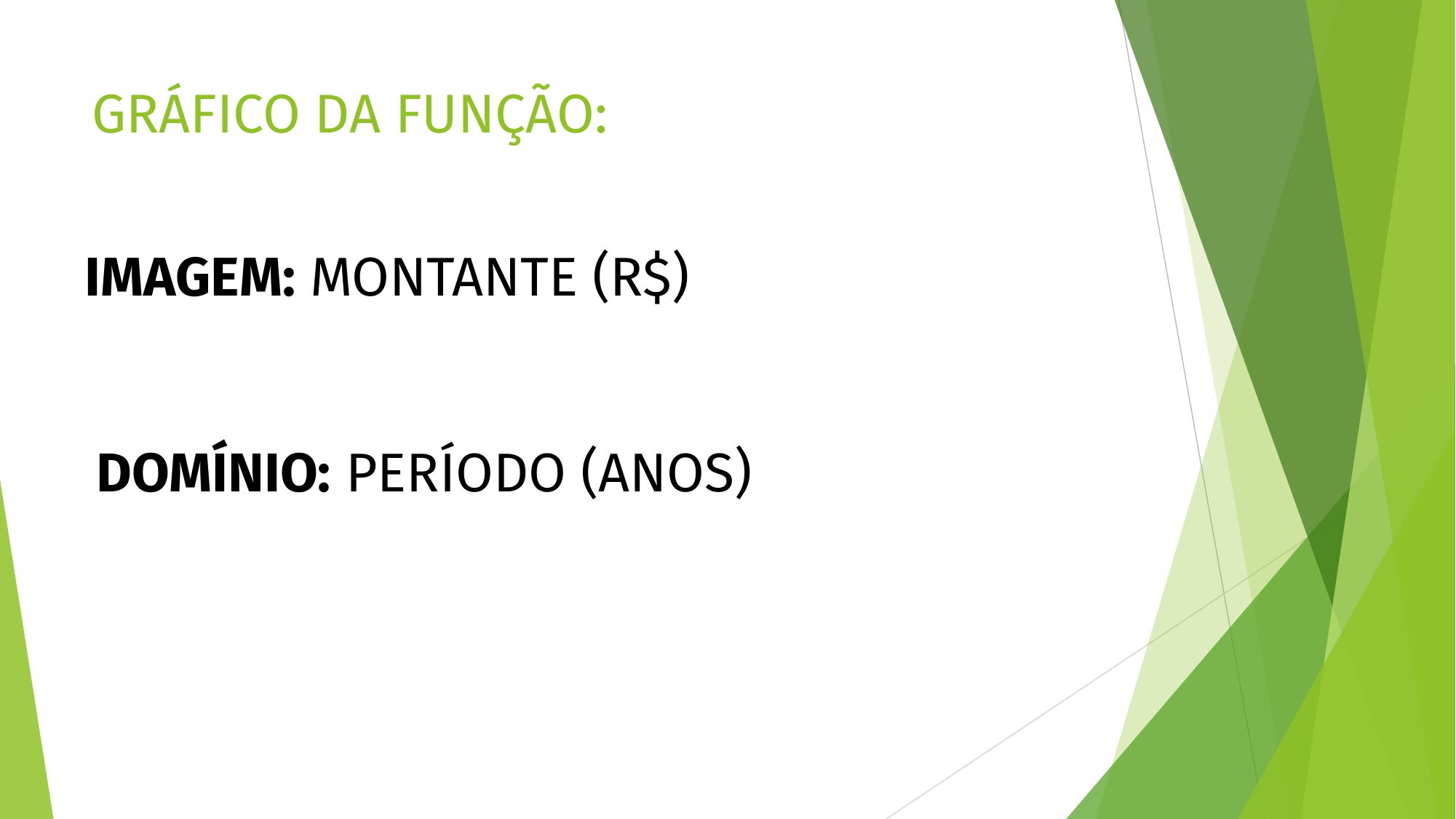

# GRÁFICO DA FUNÇÃO:

IMAGEM: MONTANTE (R$)
DOMÍNIO: PERÍODO (ANOS)